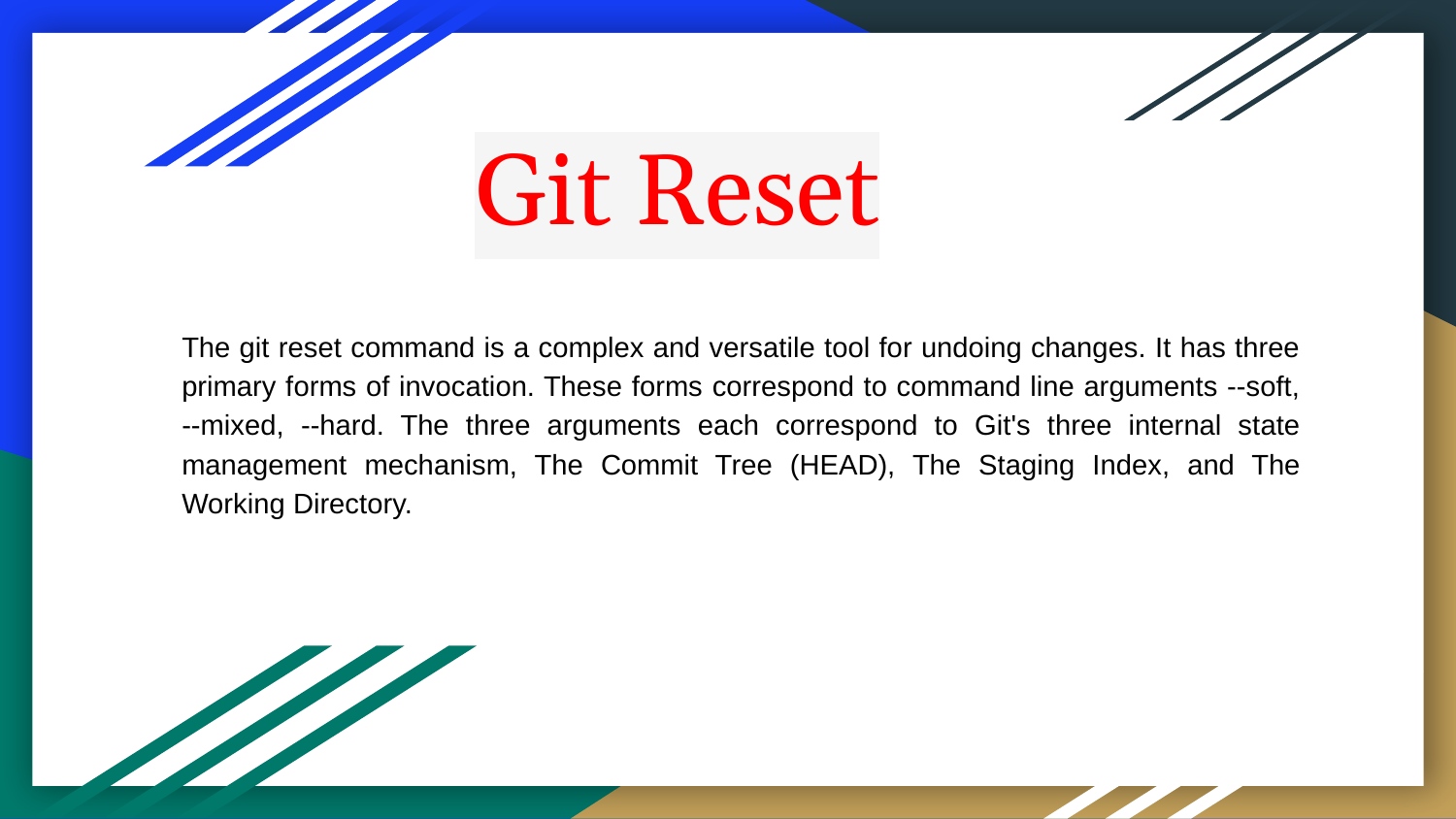

Git Reset
The git reset command is a complex and versatile tool for undoing changes. It has three primary forms of invocation. These forms correspond to command line arguments --soft, --mixed, --hard. The three arguments each correspond to Git's three internal state management mechanism, The Commit Tree (HEAD), The Staging Index, and The Working Directory.